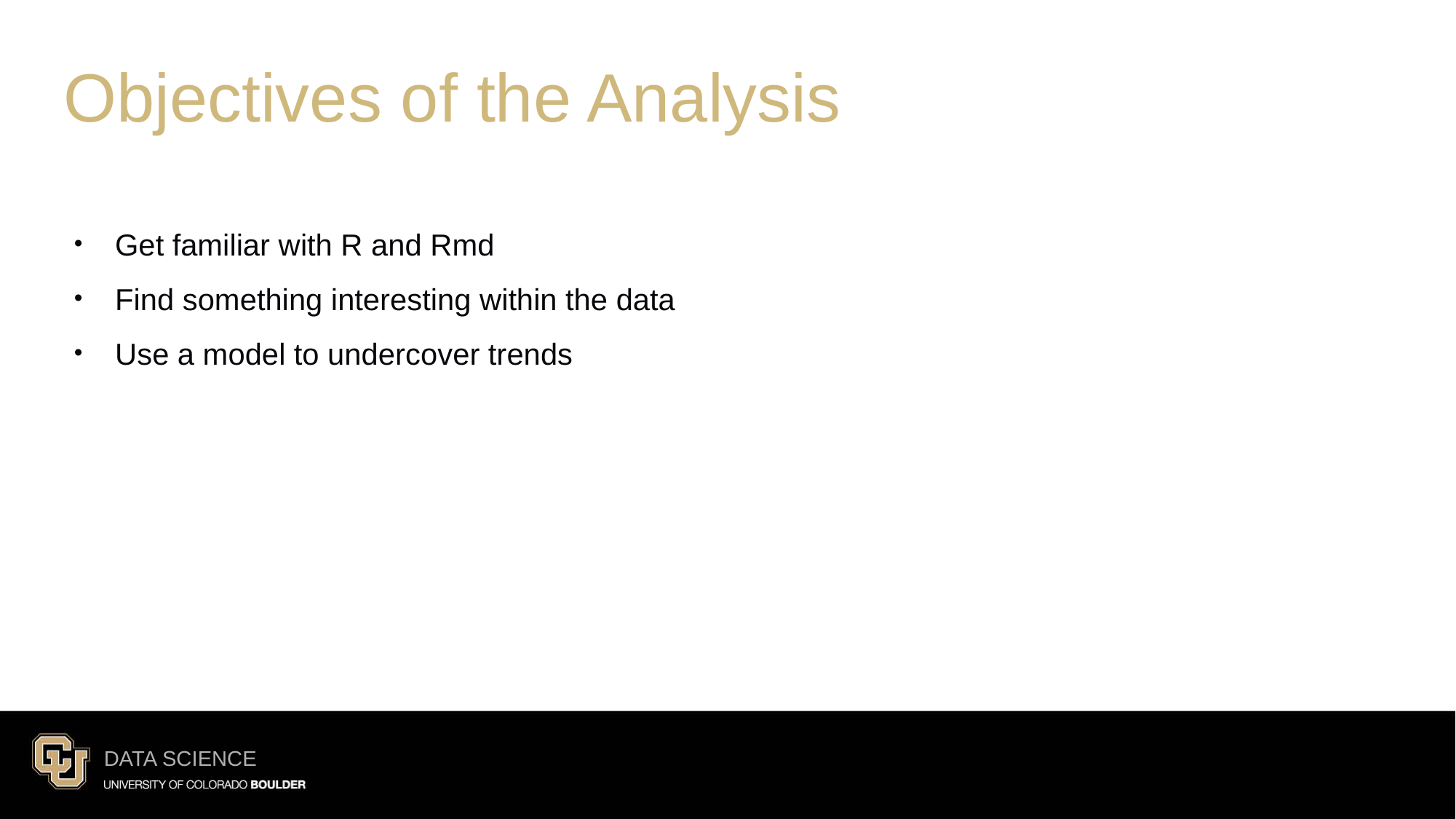

Objectives of the Analysis

Get familiar with R and Rmd
Find something interesting within the data
Use a model to undercover trends

DATA SCIENCE